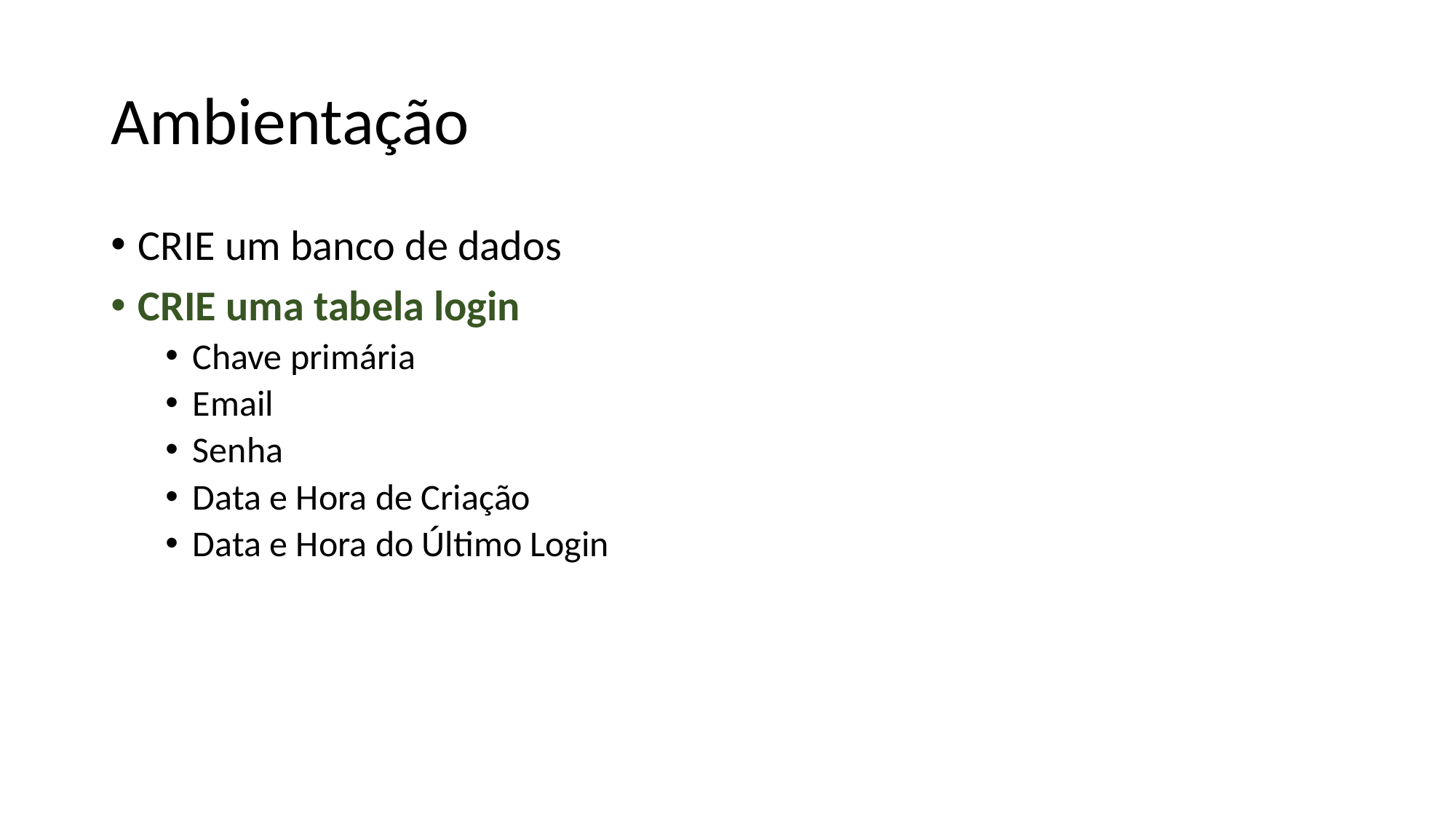

# Ambientação
CRIE um banco de dados
CRIE uma tabela login
Chave primária
Email
Senha
Data e Hora de Criação
Data e Hora do Último Login